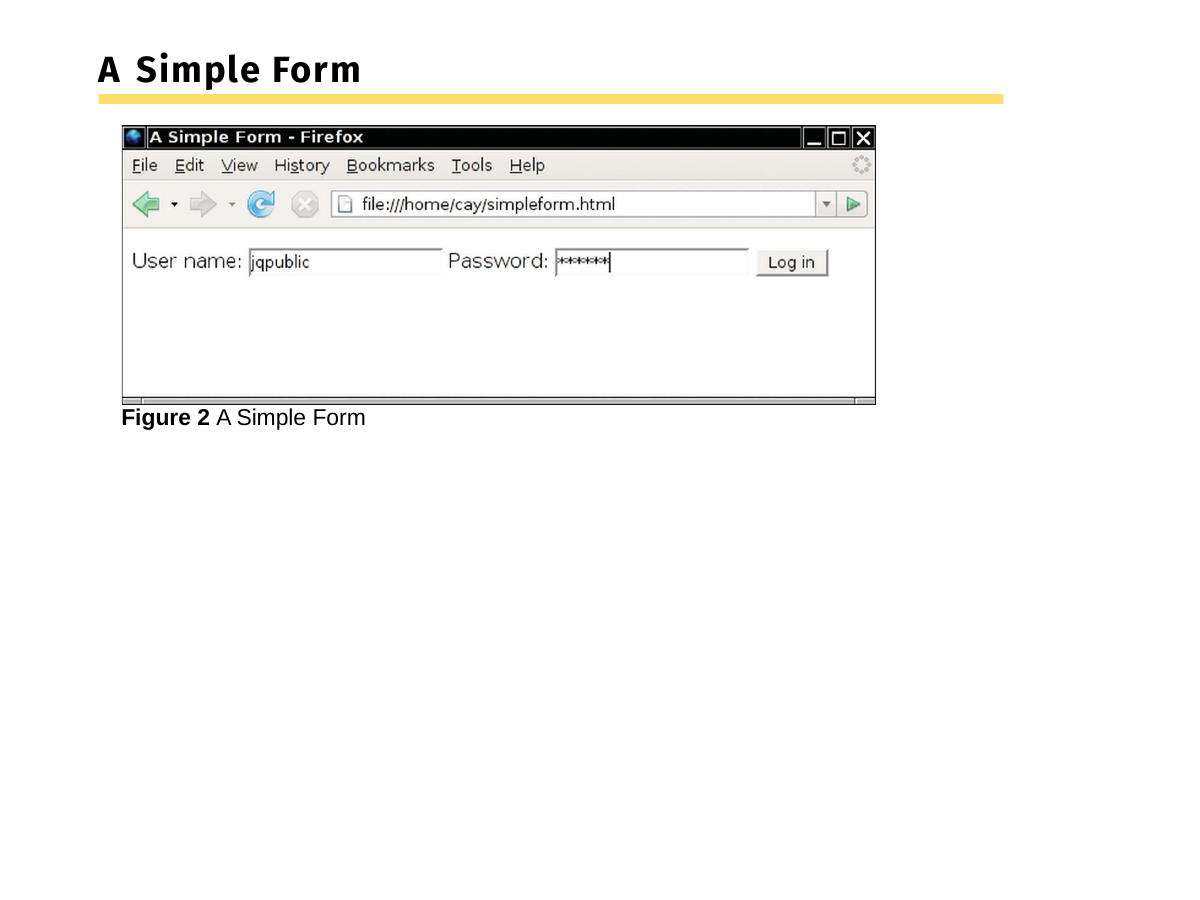

# A Simple Form

Figure 2 A Simple Form